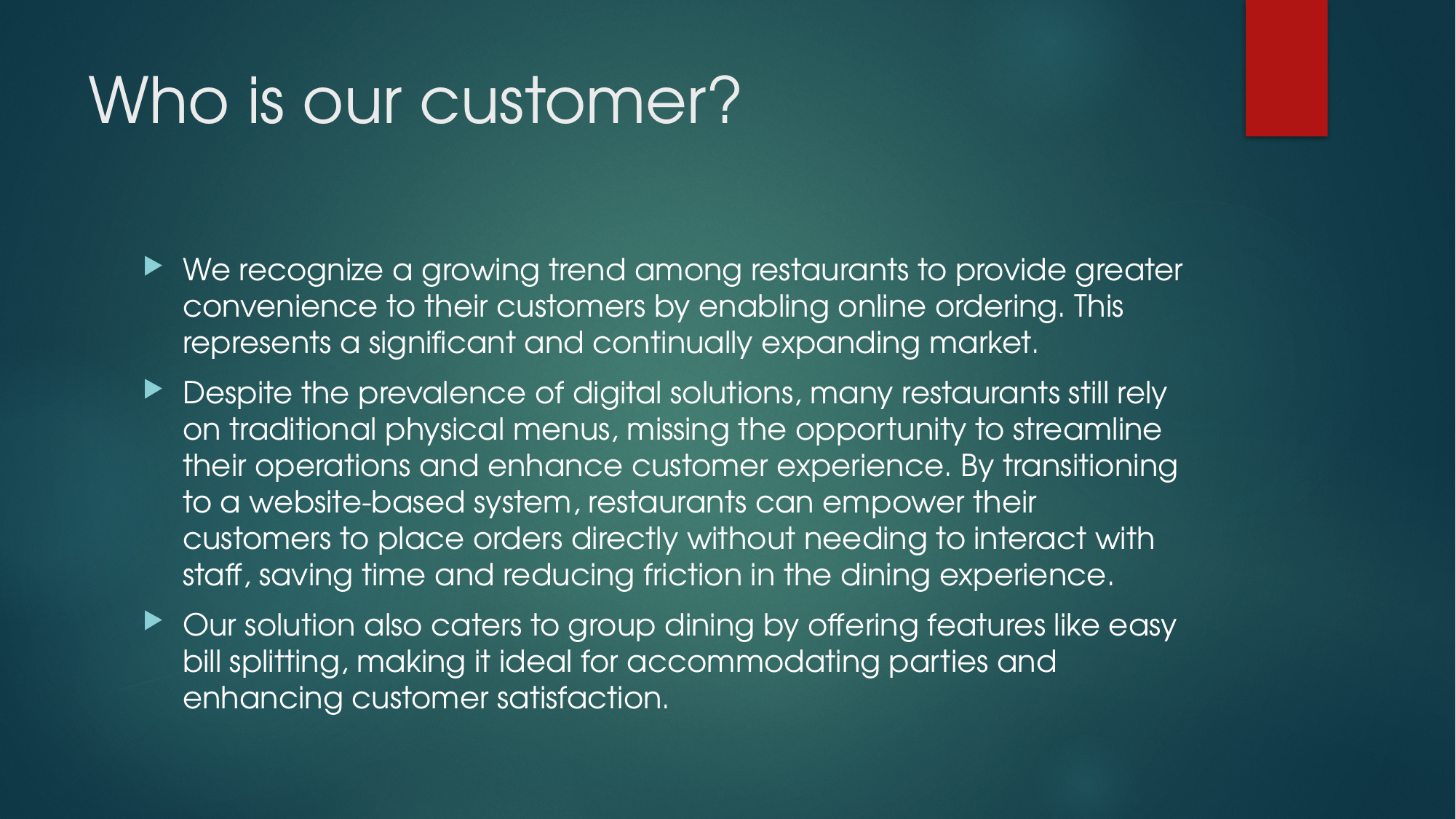

# Who is our customer?
We recognize a growing trend among restaurants to provide greater convenience to their customers by enabling online ordering. This represents a significant and continually expanding market.
Despite the prevalence of digital solutions, many restaurants still rely on traditional physical menus, missing the opportunity to streamline their operations and enhance customer experience. By transitioning to a website-based system, restaurants can empower their customers to place orders directly without needing to interact with staff, saving time and reducing friction in the dining experience.
Our solution also caters to group dining by offering features like easy bill splitting, making it ideal for accommodating parties and enhancing customer satisfaction.